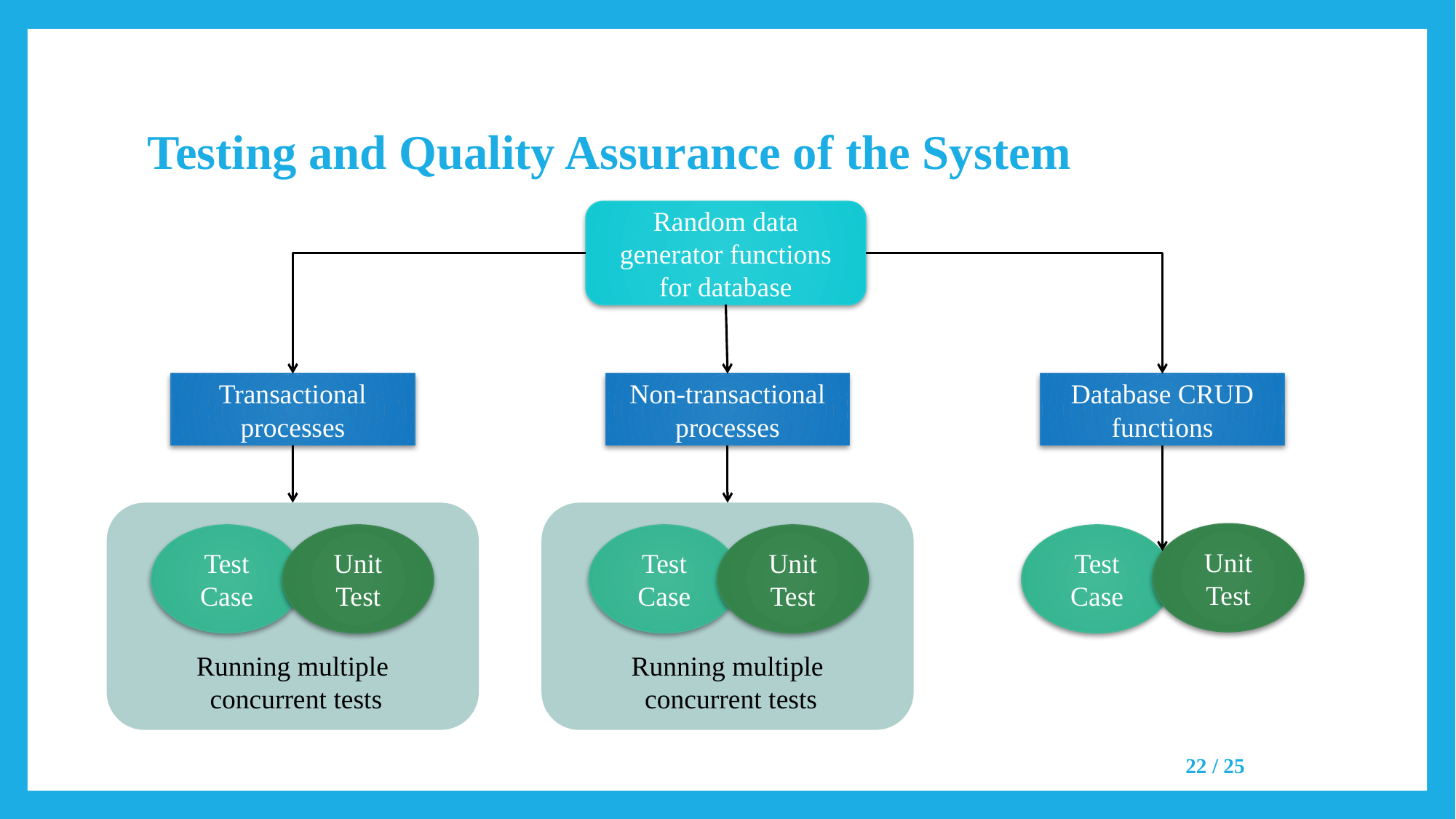

# Testing and Quality Assurance of the System
Random data generator functions for database
Transactional processes
Non-transactional processes
Database CRUD functions

Running multiple
 concurrent tests

Running multiple
 concurrent tests
Unit Test
Test Case
Test Case
Unit Test
Unit Test
Test Case
22 / 25